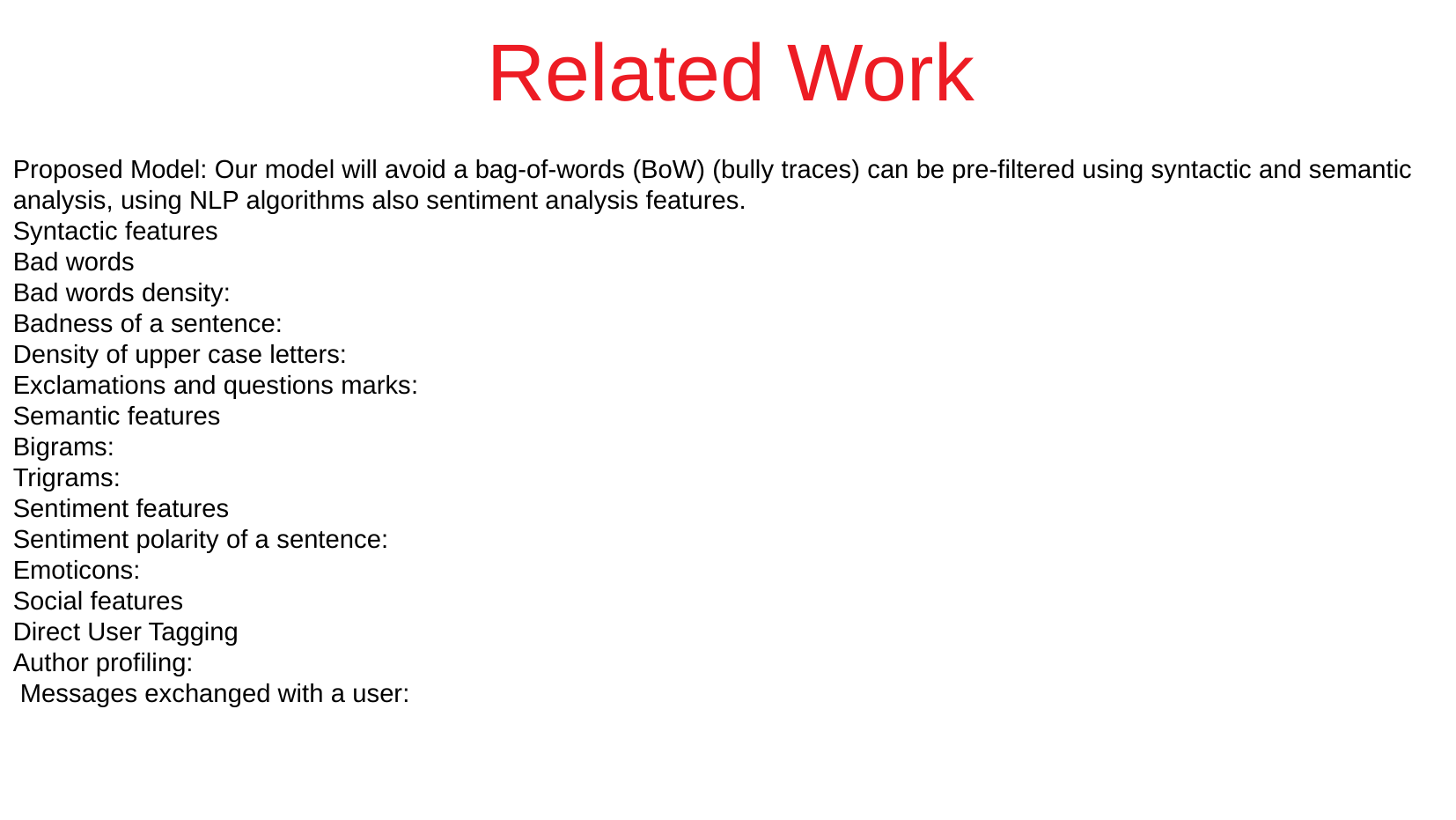

Related Work
Proposed Model: Our model will avoid a bag-of-words (BoW) (bully traces) can be pre-filtered using syntactic and semantic analysis, using NLP algorithms also sentiment analysis features.
Syntactic features
Bad words
Bad words density:
Badness of a sentence:
Density of upper case letters:
Exclamations and questions marks:
Semantic features
Bigrams:
Trigrams:
Sentiment features
Sentiment polarity of a sentence:
Emoticons:
Social features
Direct User Tagging
Author profiling:
 Messages exchanged with a user: